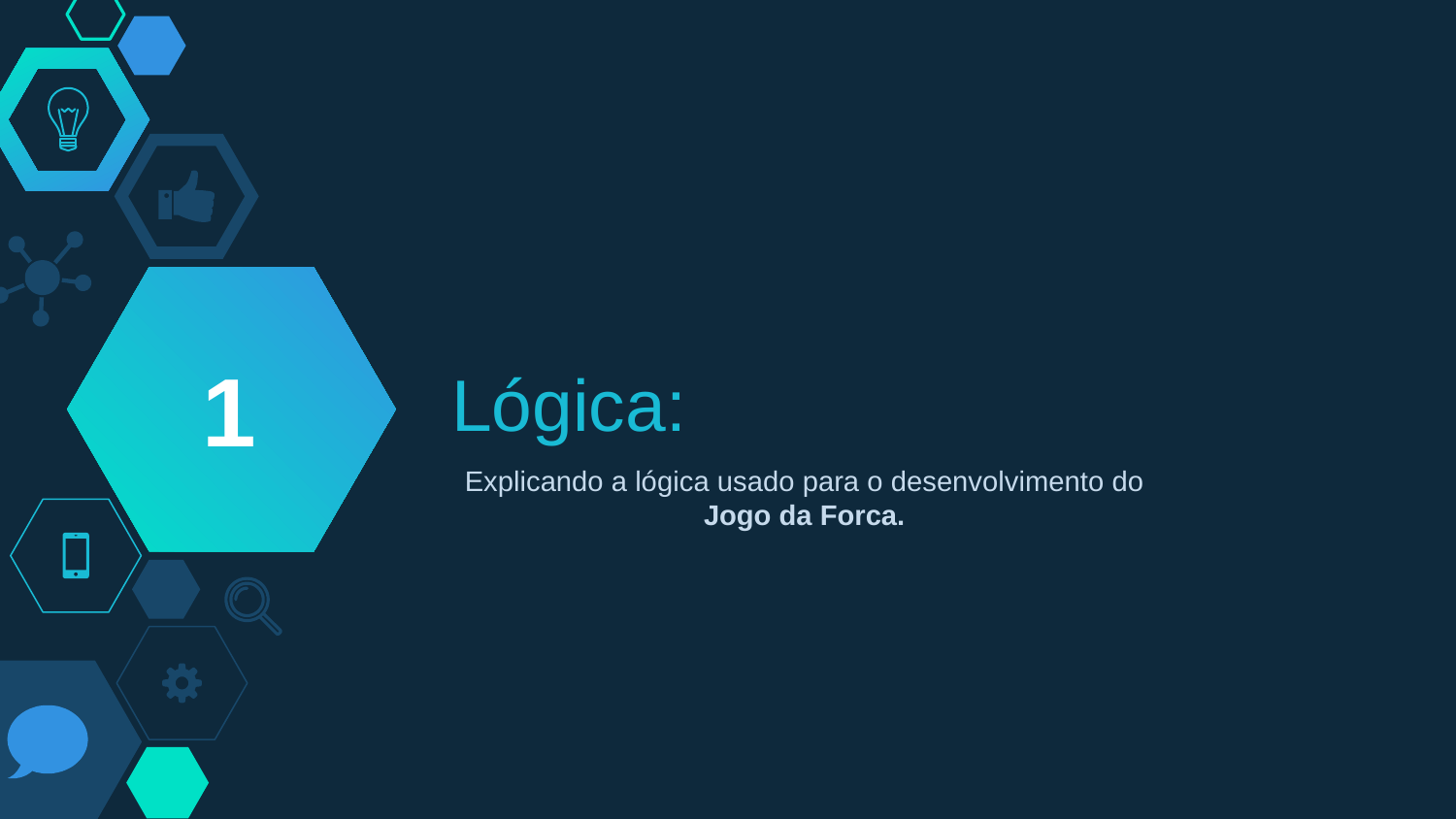

1
# Lógica:
Explicando a lógica usado para o desenvolvimento do Jogo da Forca.